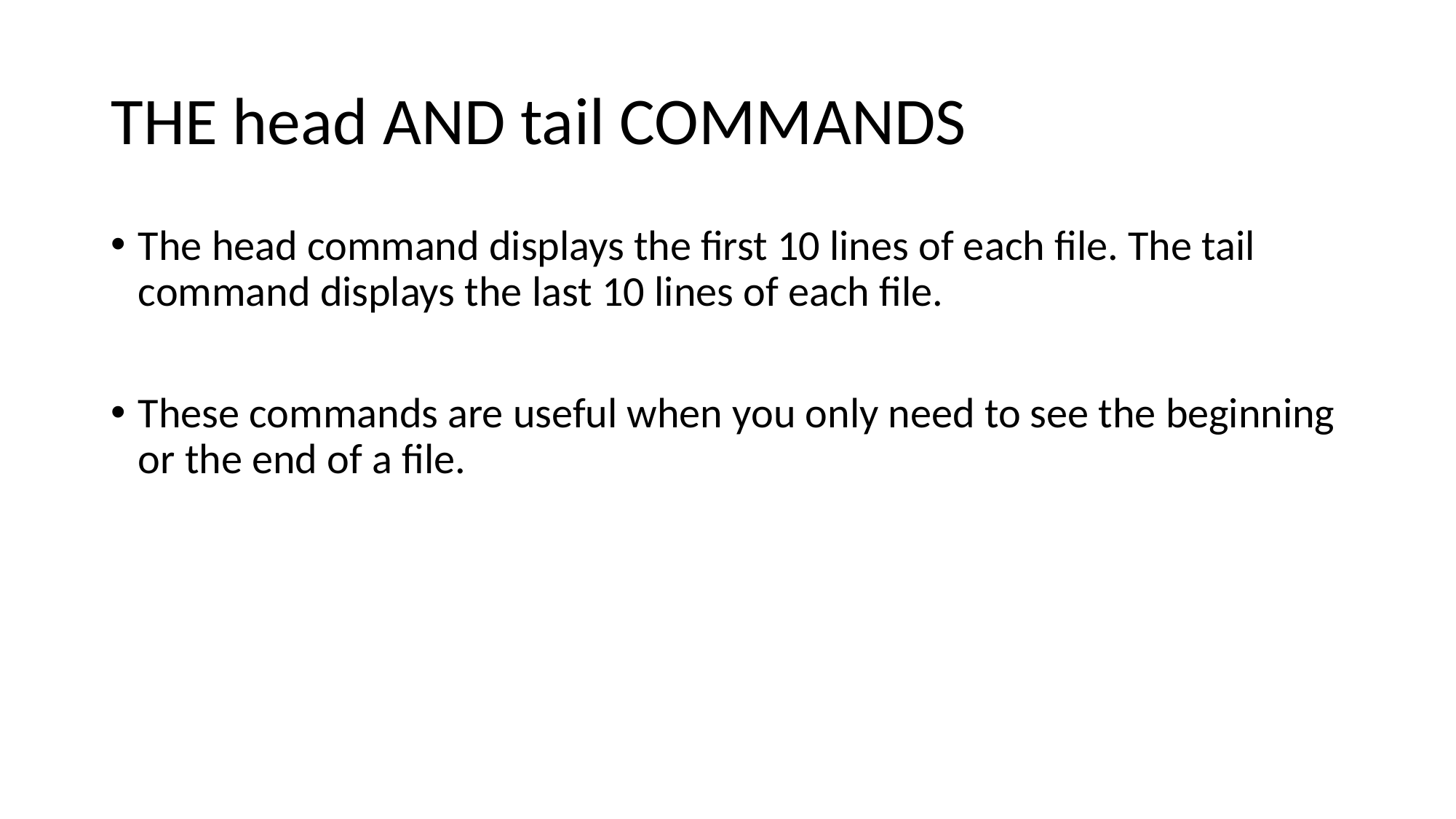

# THE head AND tail COMMANDS
The head command displays the first 10 lines of each file. The tail command displays the last 10 lines of each file.

These commands are useful when you only need to see the beginning or the end of a file.